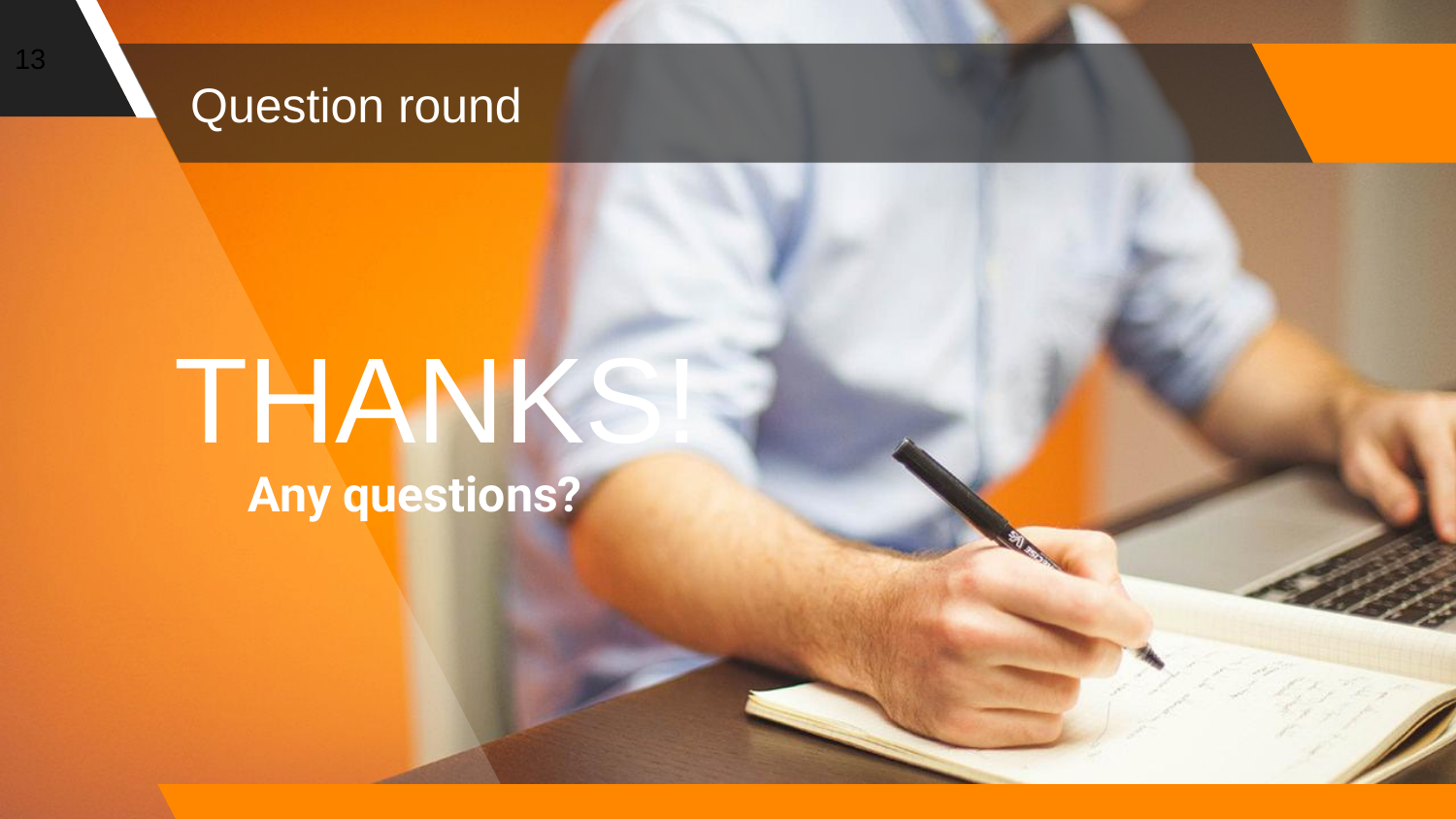

13
# Question round
THANKS!
Any questions?